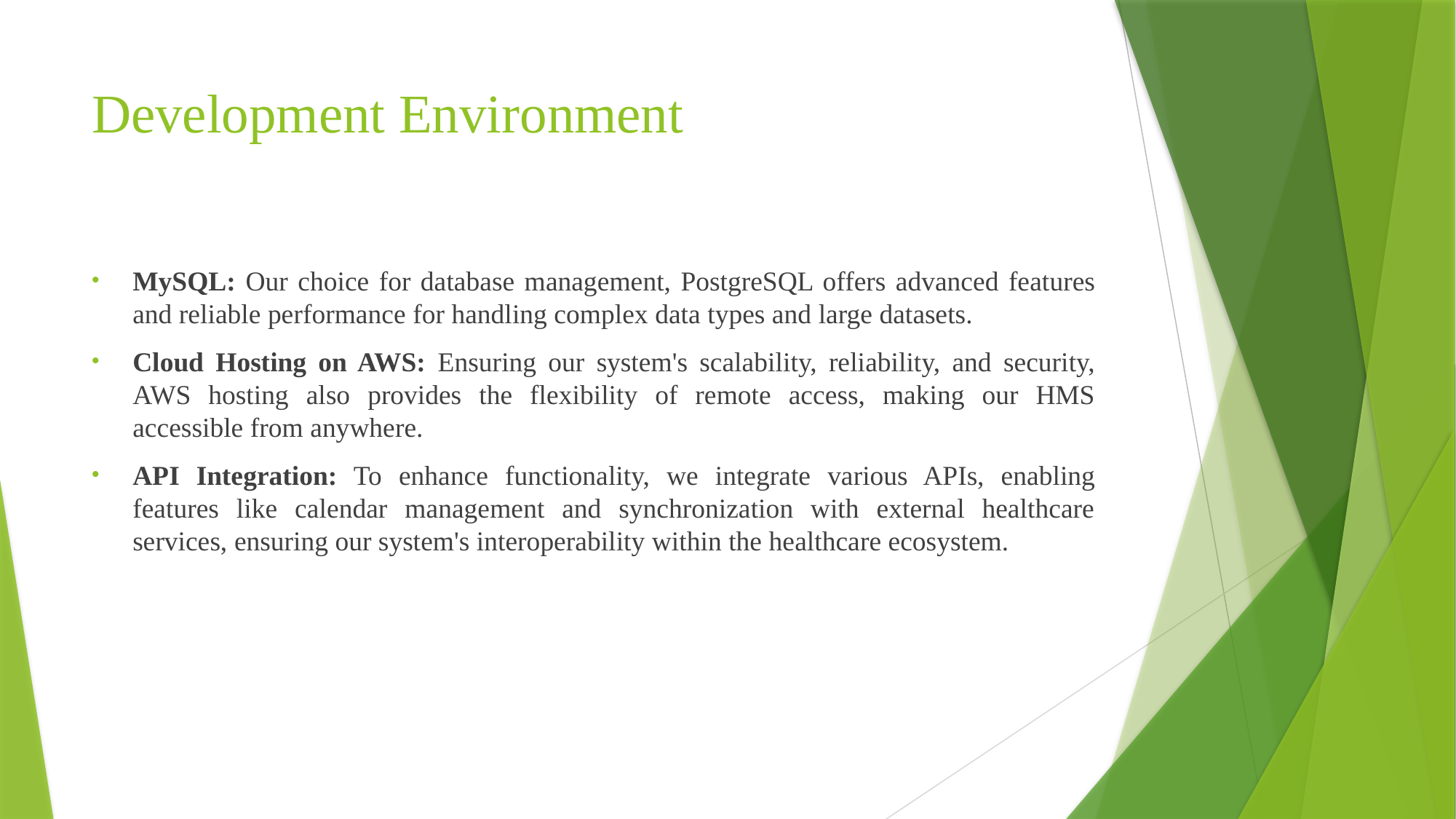

# Development Environment
MySQL: Our choice for database management, PostgreSQL offers advanced features and reliable performance for handling complex data types and large datasets.
Cloud Hosting on AWS: Ensuring our system's scalability, reliability, and security, AWS hosting also provides the flexibility of remote access, making our HMS accessible from anywhere.
API Integration: To enhance functionality, we integrate various APIs, enabling features like calendar management and synchronization with external healthcare services, ensuring our system's interoperability within the healthcare ecosystem.